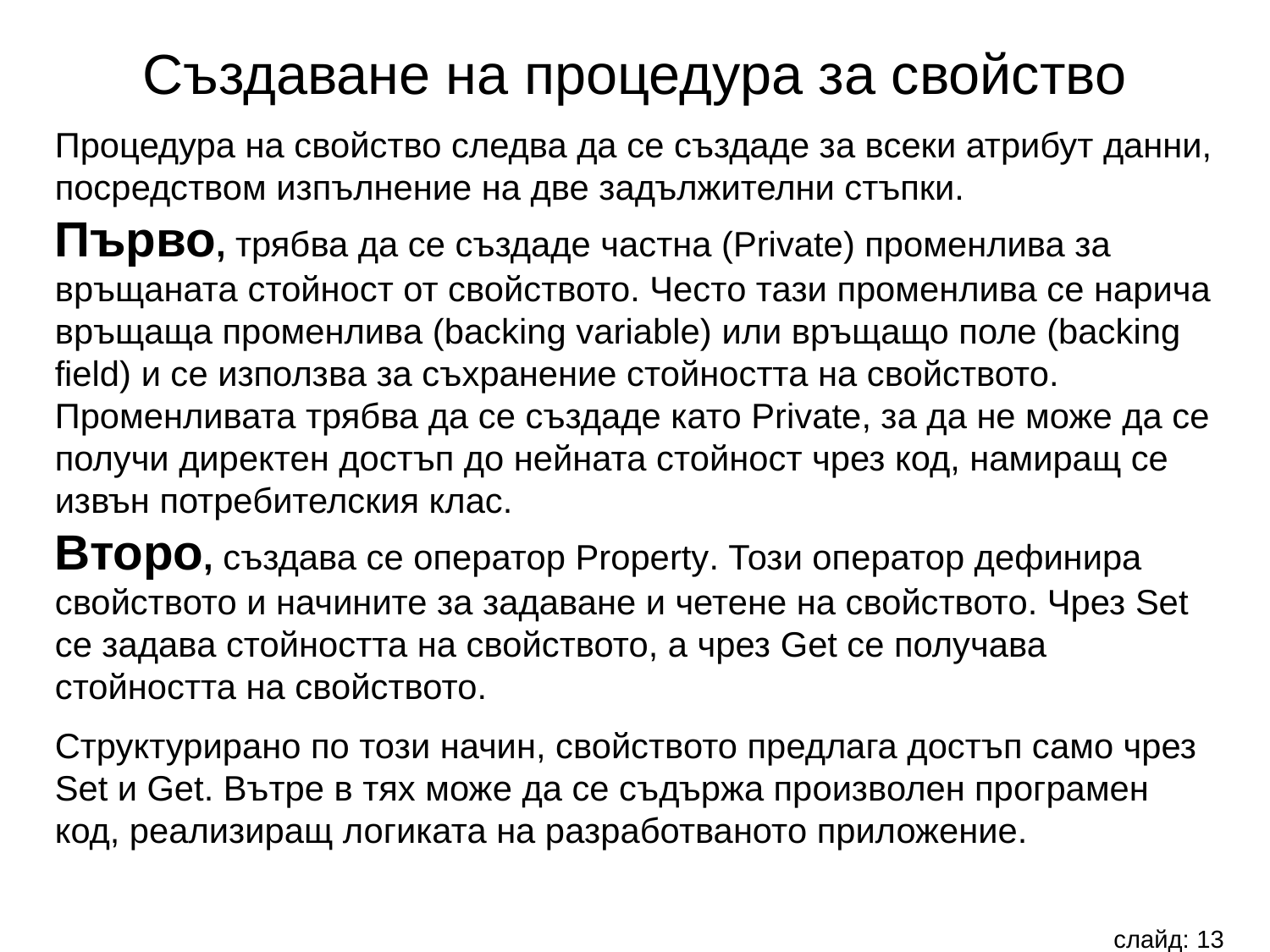

Създаване на процедура за свойство
Процедура на свойство следва да се създаде за всеки атрибут данни, посредством изпълнение на две задължителни стъпки.
Първо, трябва да се създаде частна (Private) променлива за връщаната стойност от свойството. Често тази променлива се нарича връщаща променлива (backing variable) или връщащо поле (backing field) и се използва за съхранение стойността на свойството. Променливата трябва да се създаде като Private, за да не може да се получи директен достъп до нейната стойност чрез код, намиращ се извън потребителския клас.
Второ, създава се оператор Property. Този оператор дефинира свойството и начините за задаване и четене на свойството. Чрез Set се задава стойността на свойството, а чрез Get се получава стойността на свойството.

Структурирано по този начин, свойството предлага достъп само чрез Set и Get. Вътре в тях може да се съдържа произволен програмен код, реализиращ логиката на разработваното приложение.